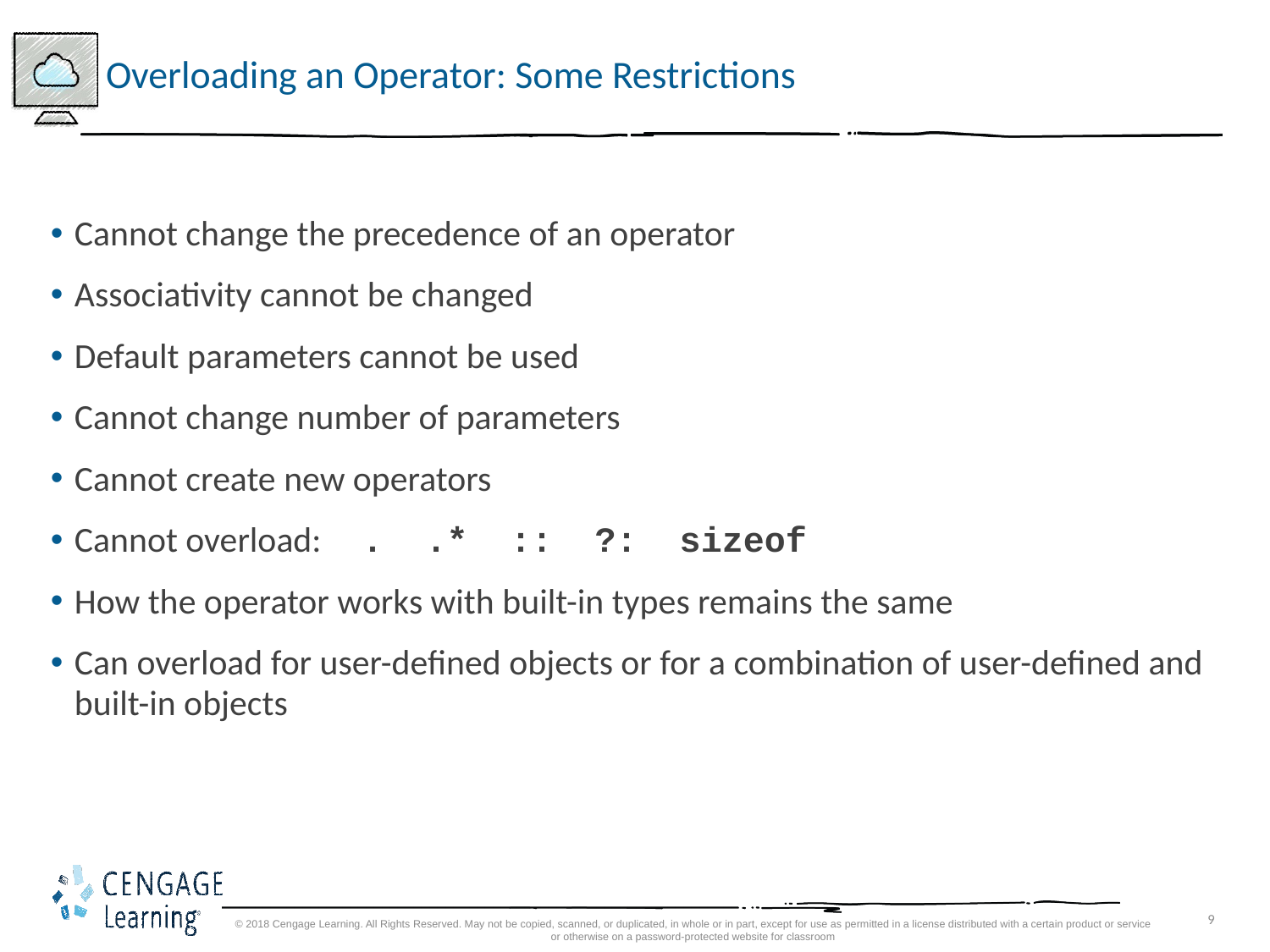

# Overloading an Operator: Some Restrictions
Cannot change the precedence of an operator
Associativity cannot be changed
Default parameters cannot be used
Cannot change number of parameters
Cannot create new operators
Cannot overload:     .  .*  ::  ?:  sizeof
How the operator works with built-in types remains the same
Can overload for user-defined objects or for a combination of user-defined and built-in objects
© 2018 Cengage Learning. All Rights Reserved. May not be copied, scanned, or duplicated, in whole or in part, except for use as permitted in a license distributed with a certain product or service or otherwise on a password-protected website for classroom